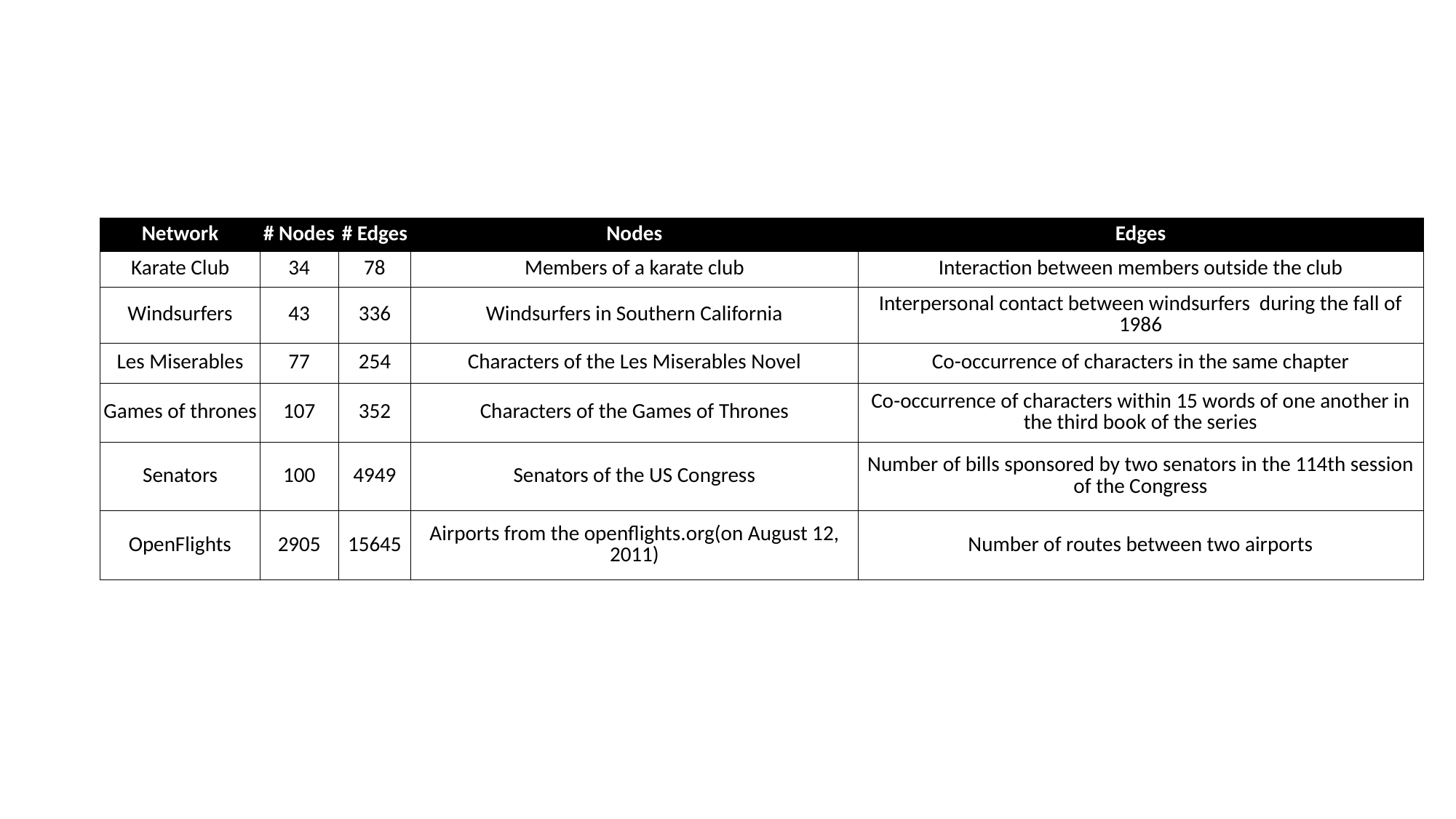

| Network | # Nodes | # Edges | Nodes | Edges |
| --- | --- | --- | --- | --- |
| Karate Club | 34 | 78 | Members of a karate club | Interaction between members outside the club |
| Windsurfers | 43 | 336 | Windsurfers in Southern California | Interpersonal contact between windsurfers during the fall of 1986 |
| Les Miserables | 77 | 254 | Characters of the Les Miserables Novel | Co-occurrence of characters in the same chapter |
| Games of thrones | 107 | 352 | Characters of the Games of Thrones | Co-occurrence of characters within 15 words of one another in the third book of the series |
| Senators | 100 | 4949 | Senators of the US Congress | Number of bills sponsored by two senators in the 114th session of the Congress |
| OpenFlights | 2905 | 15645 | Airports from the openflights.org(on August 12, 2011) | Number of routes between two airports |